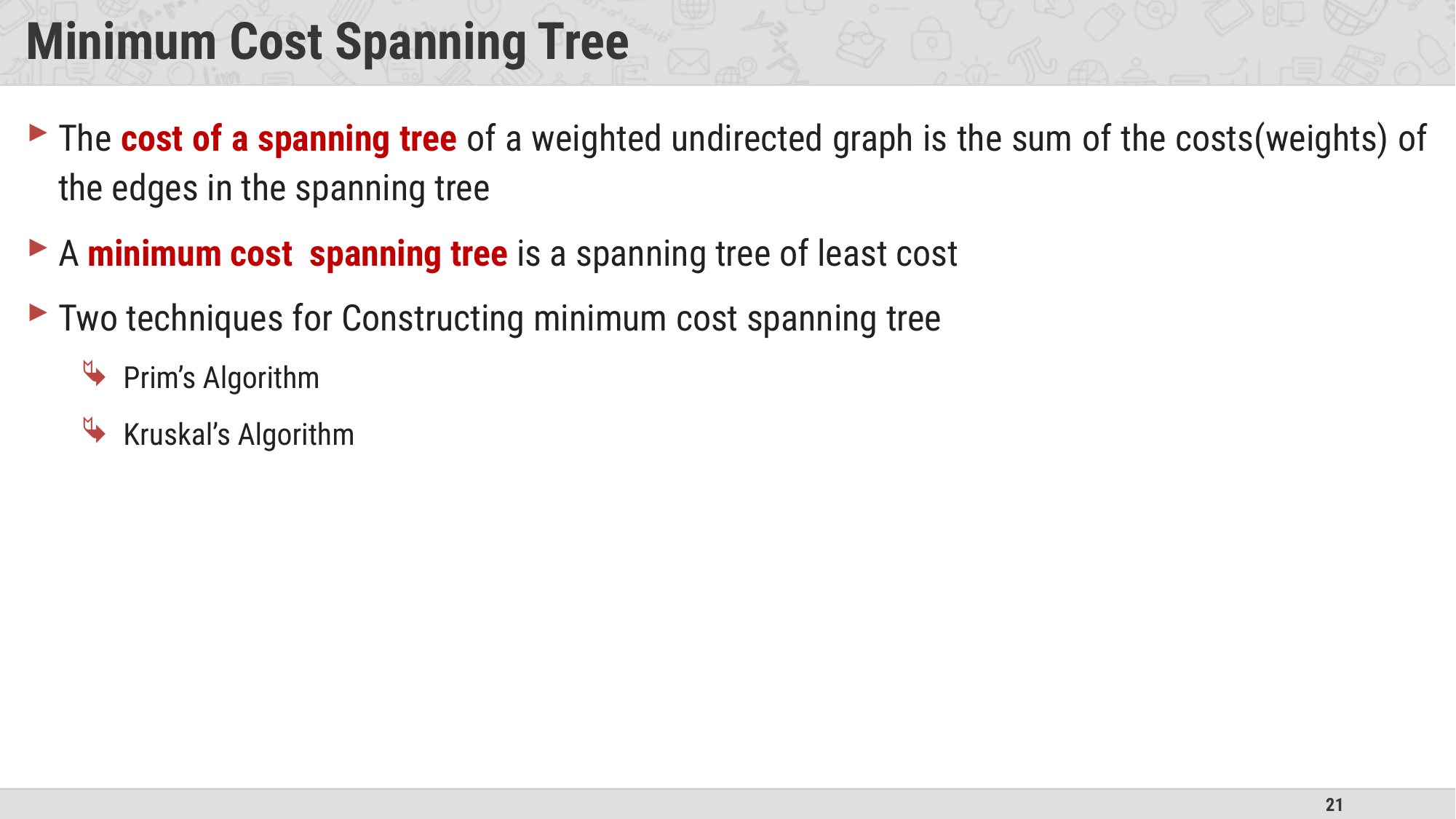

# Minimum Cost Spanning Tree
The cost of a spanning tree of a weighted undirected graph is the sum of the costs(weights) of the edges in the spanning tree
A minimum cost  spanning tree is a spanning tree of least cost
Two techniques for Constructing minimum cost spanning tree
Prim’s Algorithm
Kruskal’s Algorithm